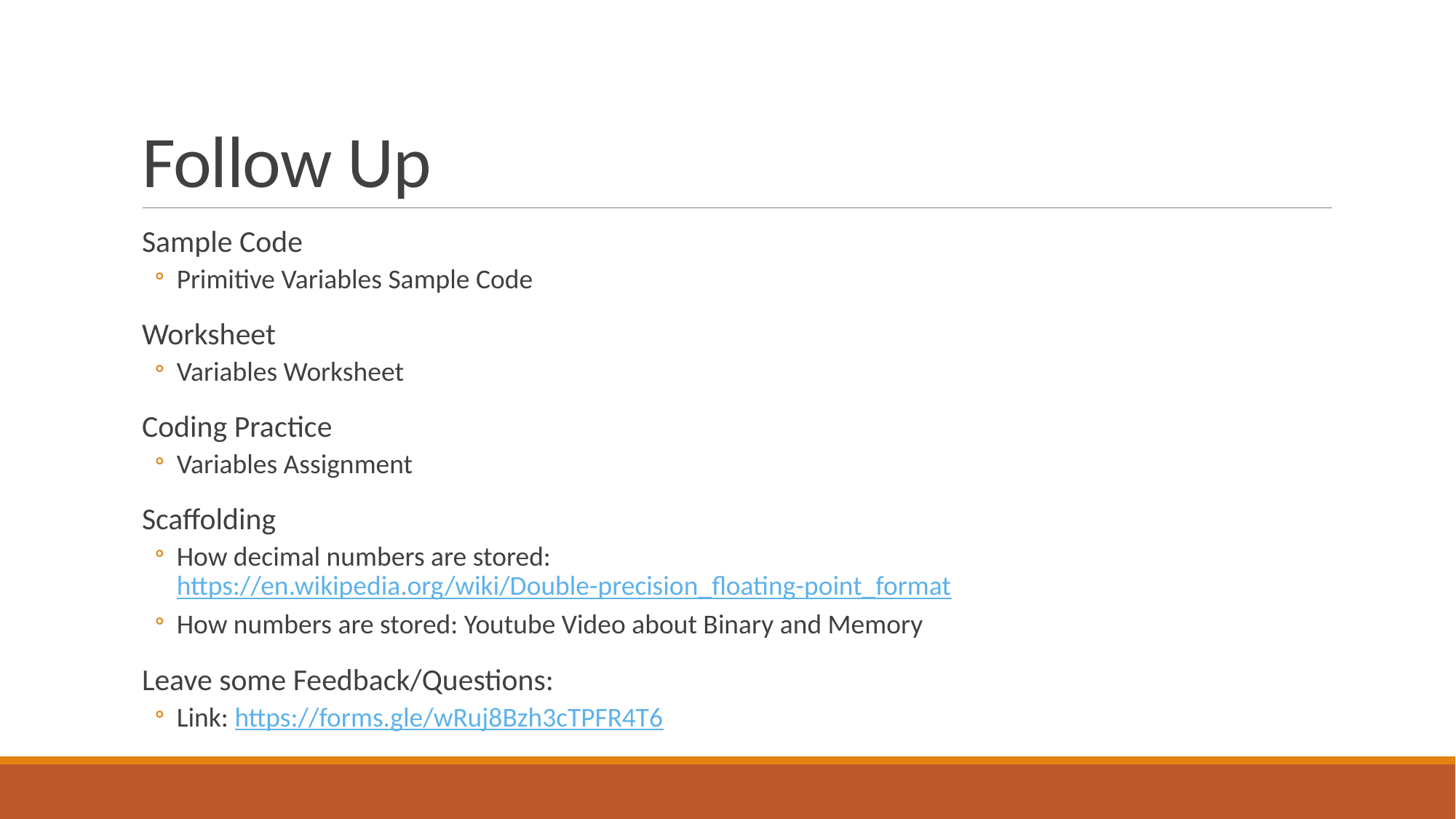

# Follow Up
Sample Code
Primitive Variables Sample Code
Worksheet
Variables Worksheet
Coding Practice
Variables Assignment
Scaffolding
How decimal numbers are stored: https://en.wikipedia.org/wiki/Double-precision_floating-point_format
How numbers are stored: Youtube Video about Binary and Memory
Leave some Feedback/Questions:
Link: https://forms.gle/wRuj8Bzh3cTPFR4T6

*Make sure you have accounts and access to everything listed on the syllabus!